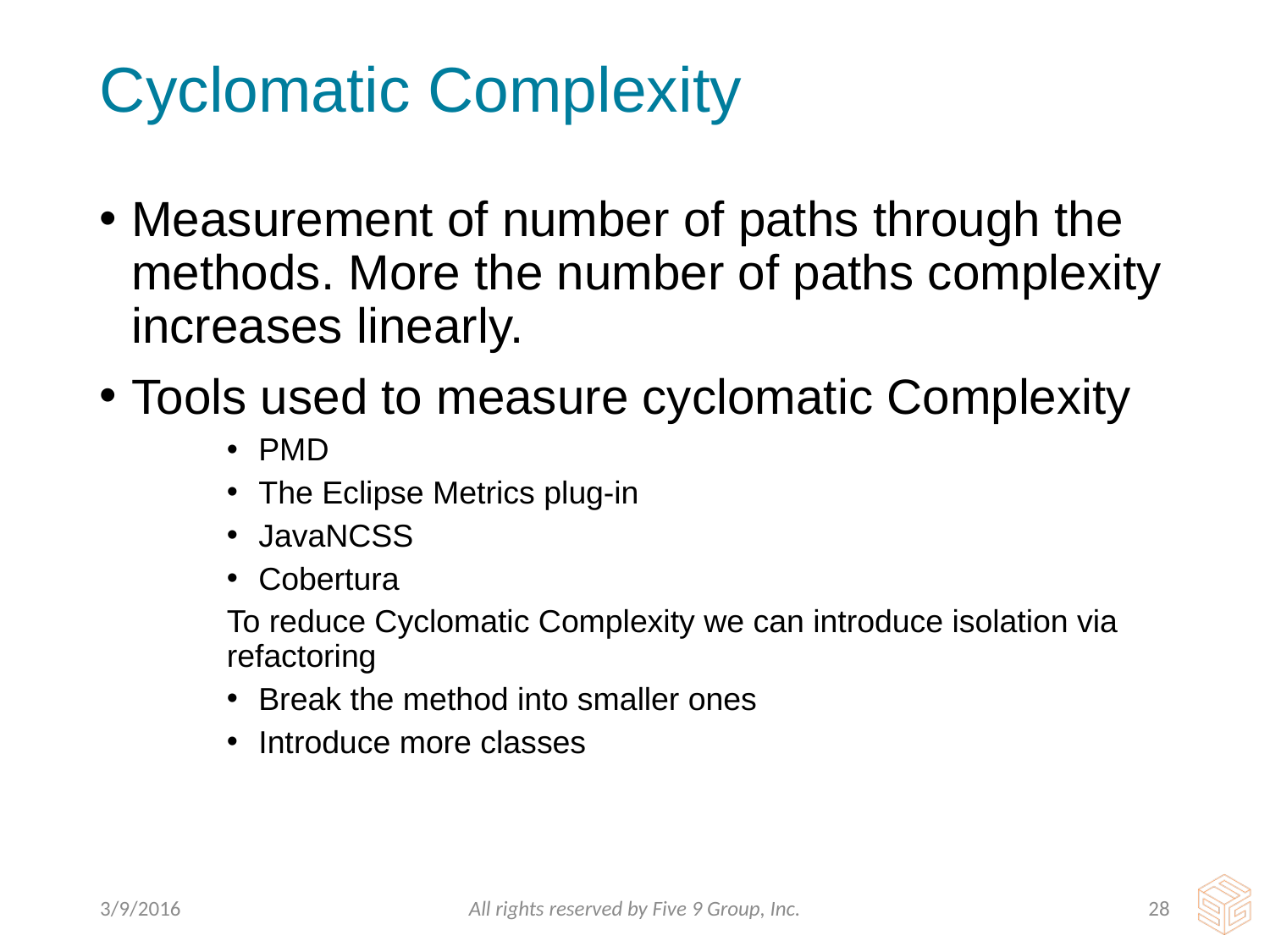

# Cyclomatic Complexity
Measurement of number of paths through the methods. More the number of paths complexity increases linearly.
Tools used to measure cyclomatic Complexity
PMD
The Eclipse Metrics plug-in
JavaNCSS
Cobertura
To reduce Cyclomatic Complexity we can introduce isolation via refactoring
Break the method into smaller ones
Introduce more classes

3/9/2016
All rights reserved by Five 9 Group, Inc.
28